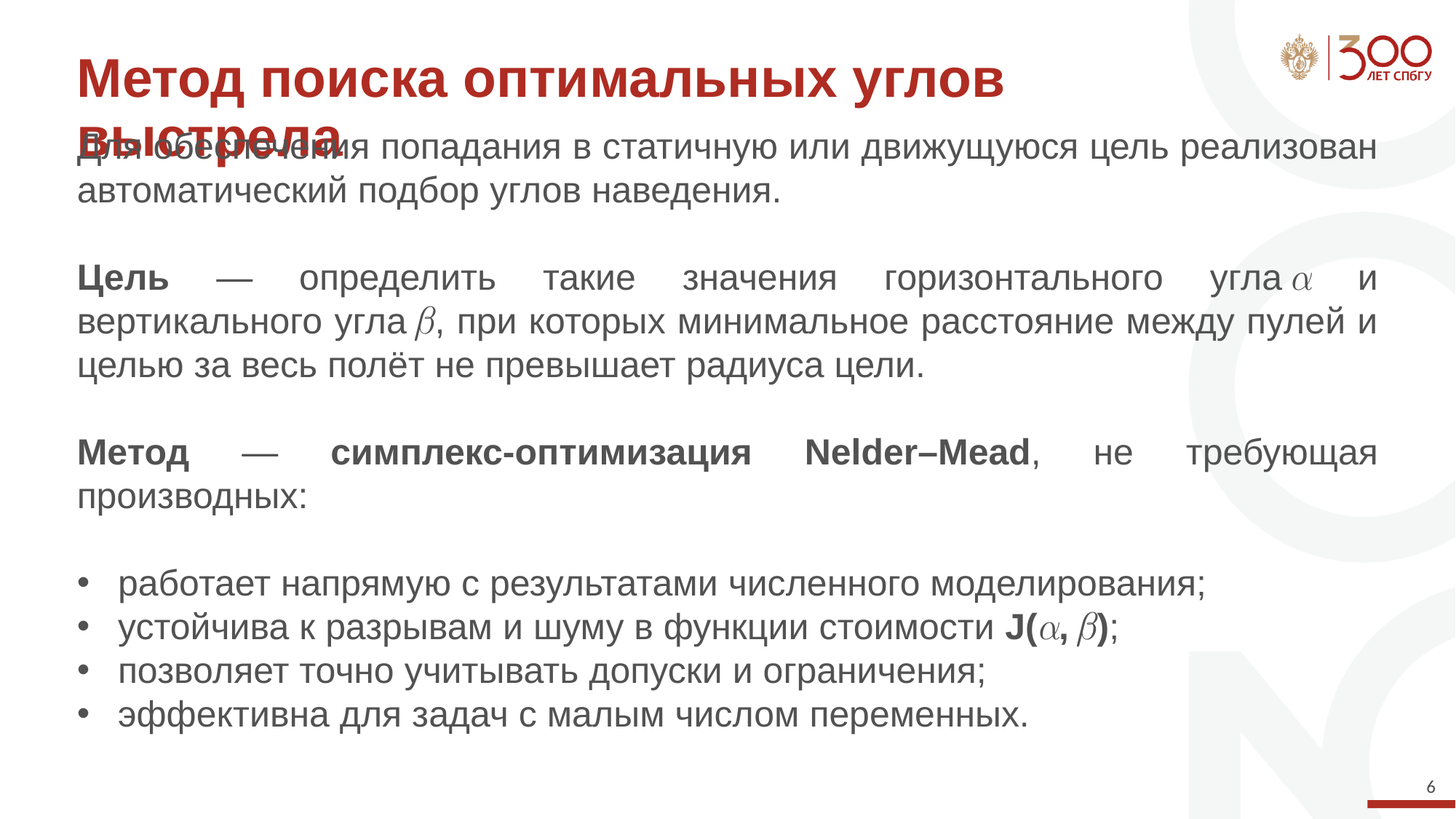

# Метод поиска оптимальных углов выстрела
Для обеспечения попадания в статичную или движущуюся цель реализован автоматический подбор углов наведения.

Цель — определить такие значения горизонтального угла 𝛼 и вертикального угла 𝛽, при которых минимальное расстояние между пулей и целью за весь полёт не превышает радиуса цели.

Метод — симплекс-оптимизация Nelder–Mead, не требующая производных:

работает напрямую с результатами численного моделирования;
устойчива к разрывам и шуму в функции стоимости J(𝛼, 𝛽);
позволяет точно учитывать допуски и ограничения;
эффективна для задач с малым числом переменных.
6